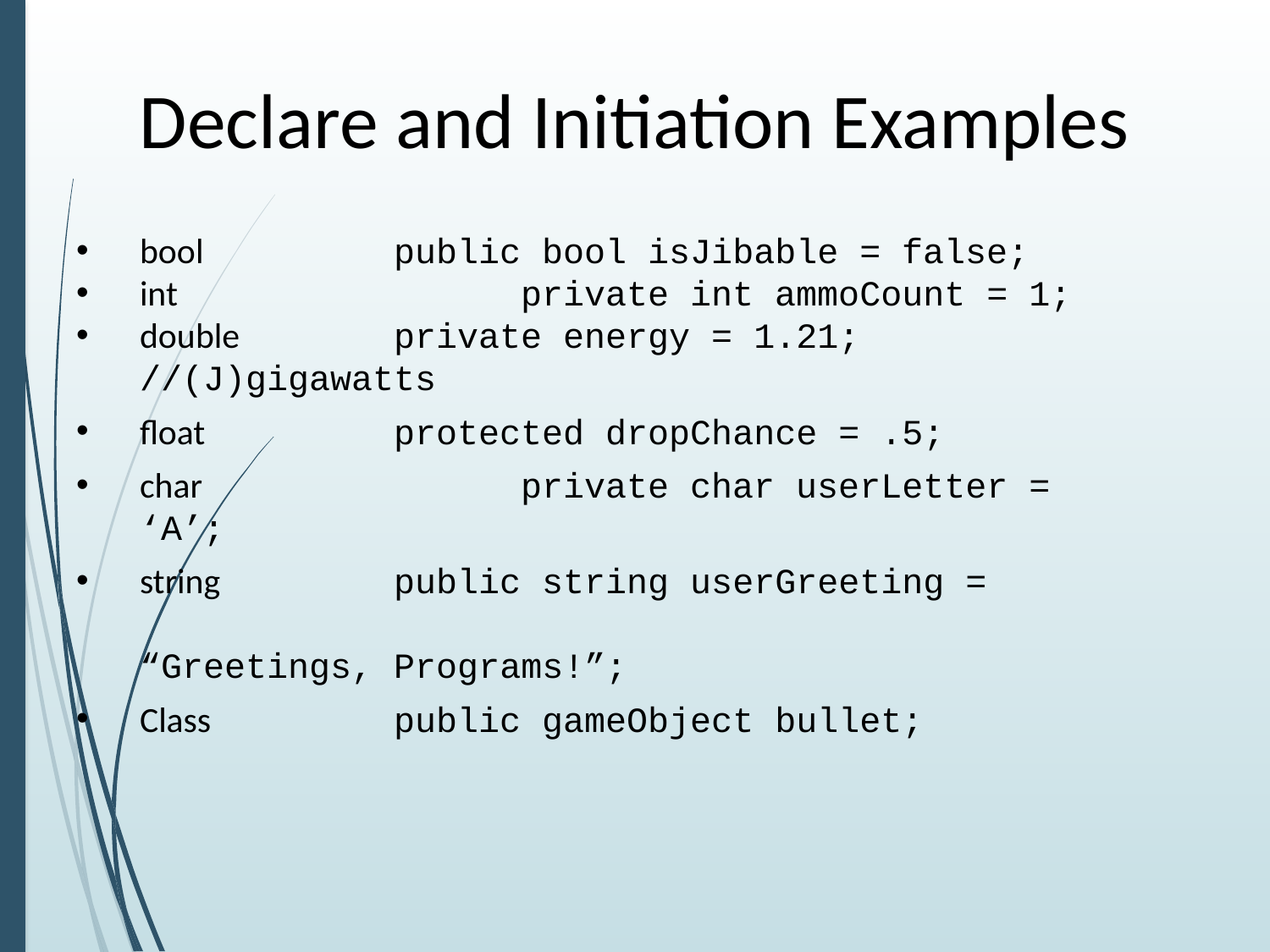

# Declare and Initiation Examples
bool		public bool isJibable =	false;
int			private int ammoCount = 1;
double	 	private energy = 1.21; //(J)gigawatts
float		protected dropChance = .5;
char			private char userLetter = ‘A’;
string		public string userGreeting =								“Greetings, Programs!”;
Class		public gameObject bullet;